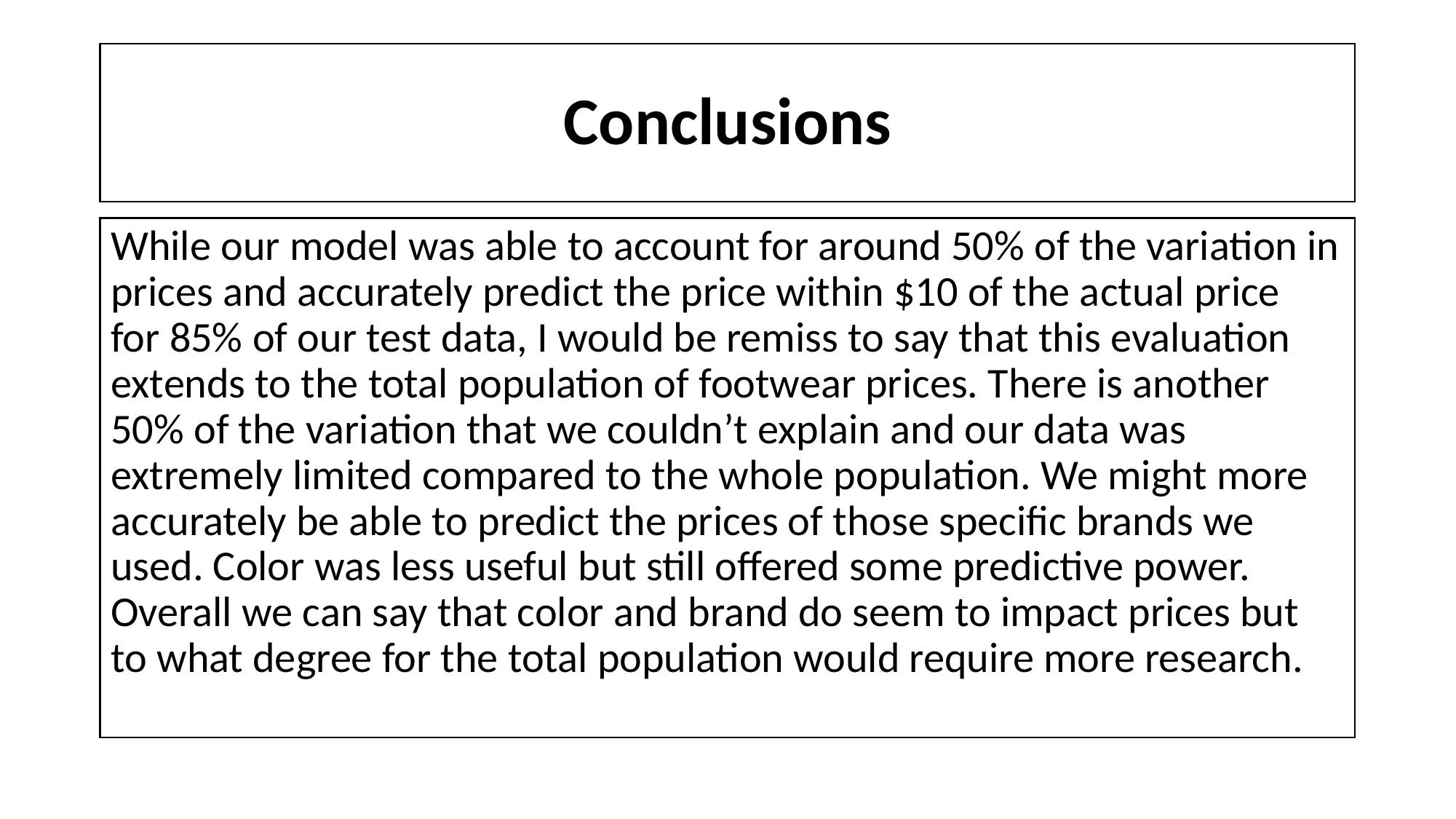

# Conclusions
While our model was able to account for around 50% of the variation in prices and accurately predict the price within $10 of the actual price  for 85% of our test data, I would be remiss to say that this evaluation extends to the total population of footwear prices. There is another 50% of the variation that we couldn’t explain and our data was extremely limited compared to the whole population. We might more accurately be able to predict the prices of those specific brands we used. Color was less useful but still offered some predictive power. Overall we can say that color and brand do seem to impact prices but to what degree for the total population would require more research.